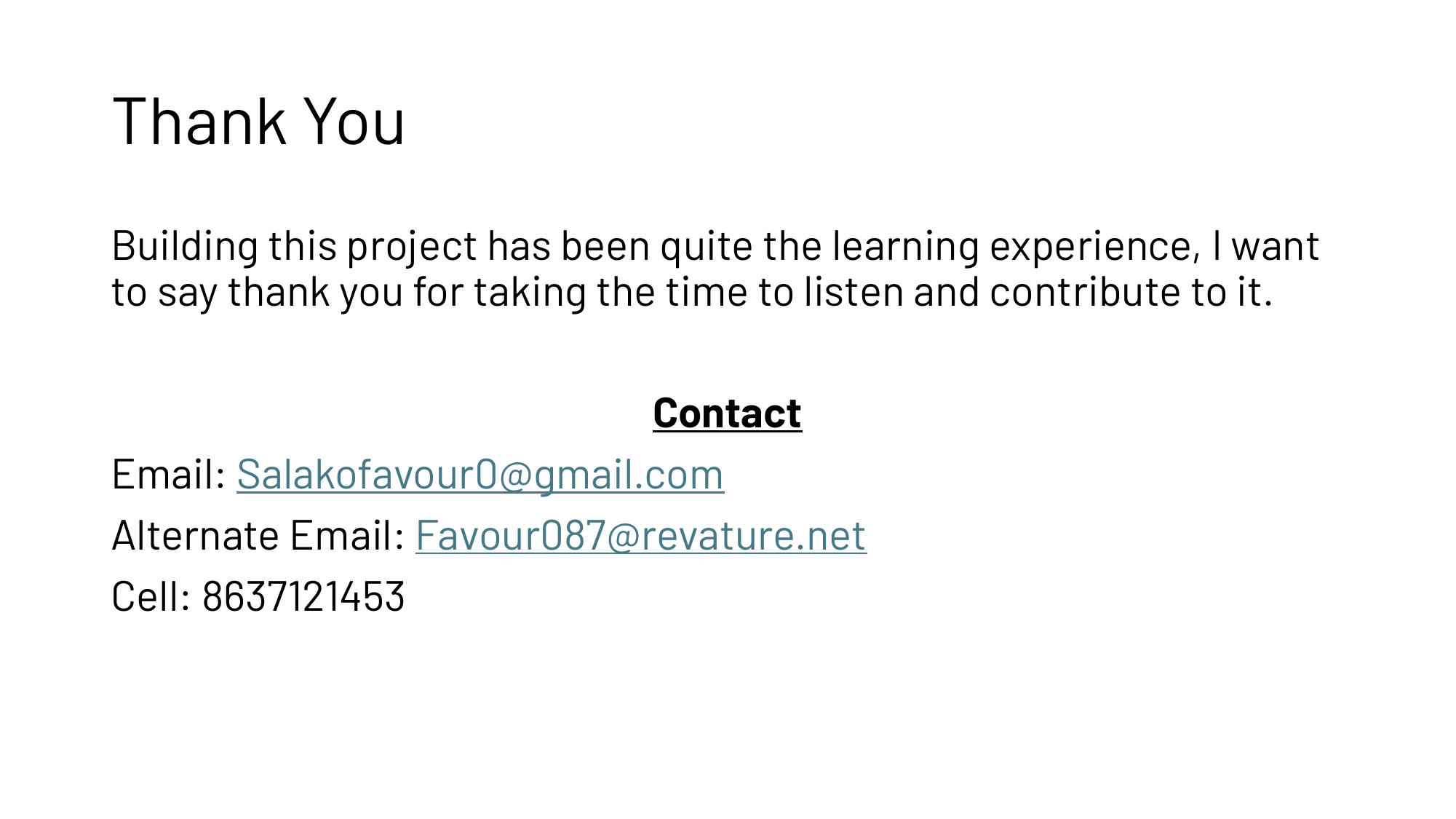

# Thank You
Building this project has been quite the learning experience, I want to say thank you for taking the time to listen and contribute to it.

Contact
Email: Salakofavour0@gmail.com
Alternate Email: Favour087@revature.net
Cell: 8637121453